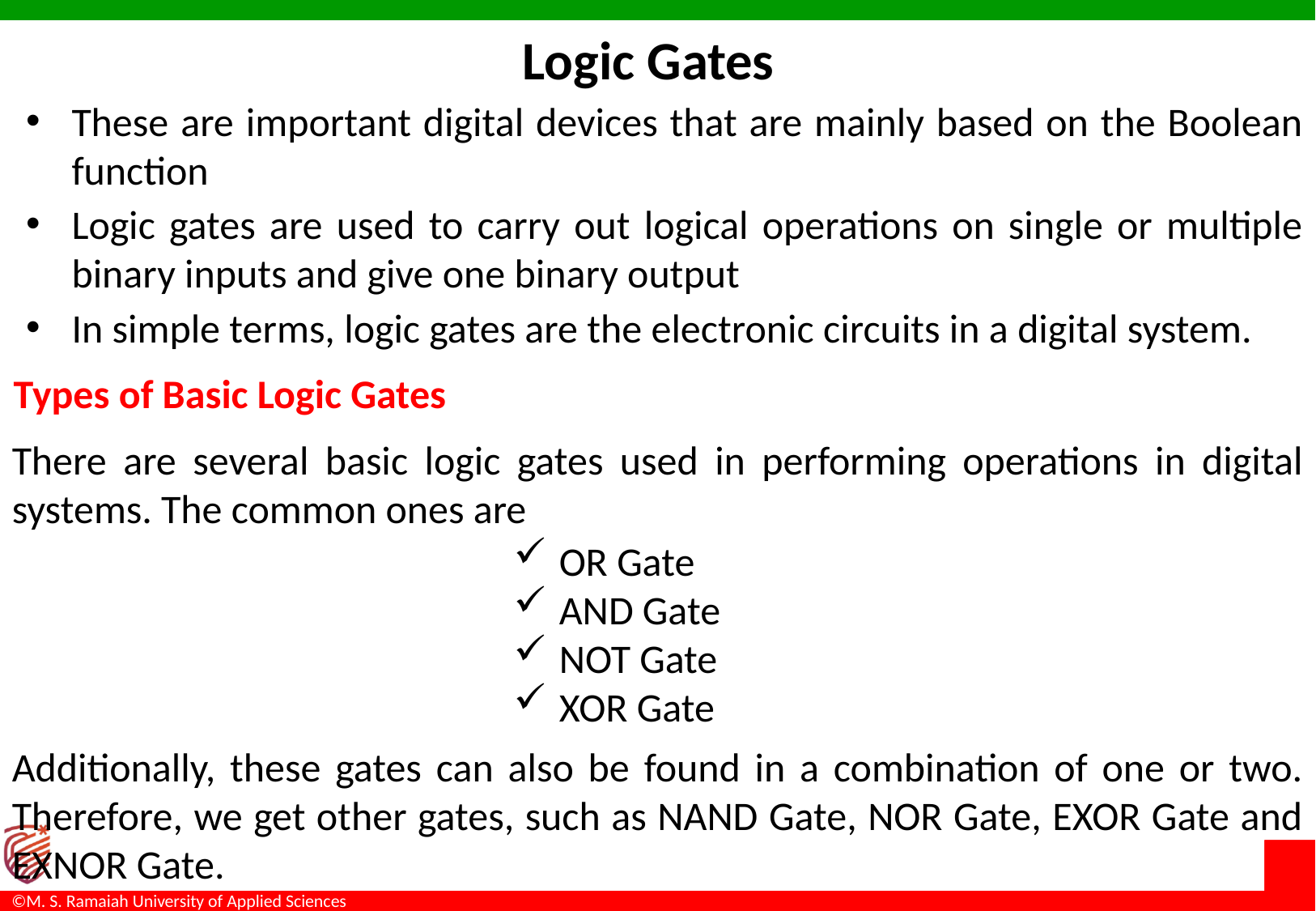

Logic Gates
These are important digital devices that are mainly based on the Boolean function
Logic gates are used to carry out logical operations on single or multiple binary inputs and give one binary output
In simple terms, logic gates are the electronic circuits in a digital system.
Types of Basic Logic Gates
There are several basic logic gates used in performing operations in digital systems. The common ones are
OR Gate
AND Gate
NOT Gate
XOR Gate
Additionally, these gates can also be found in a combination of one or two. Therefore, we get other gates, such as NAND Gate, NOR Gate, EXOR Gate and EXNOR Gate.